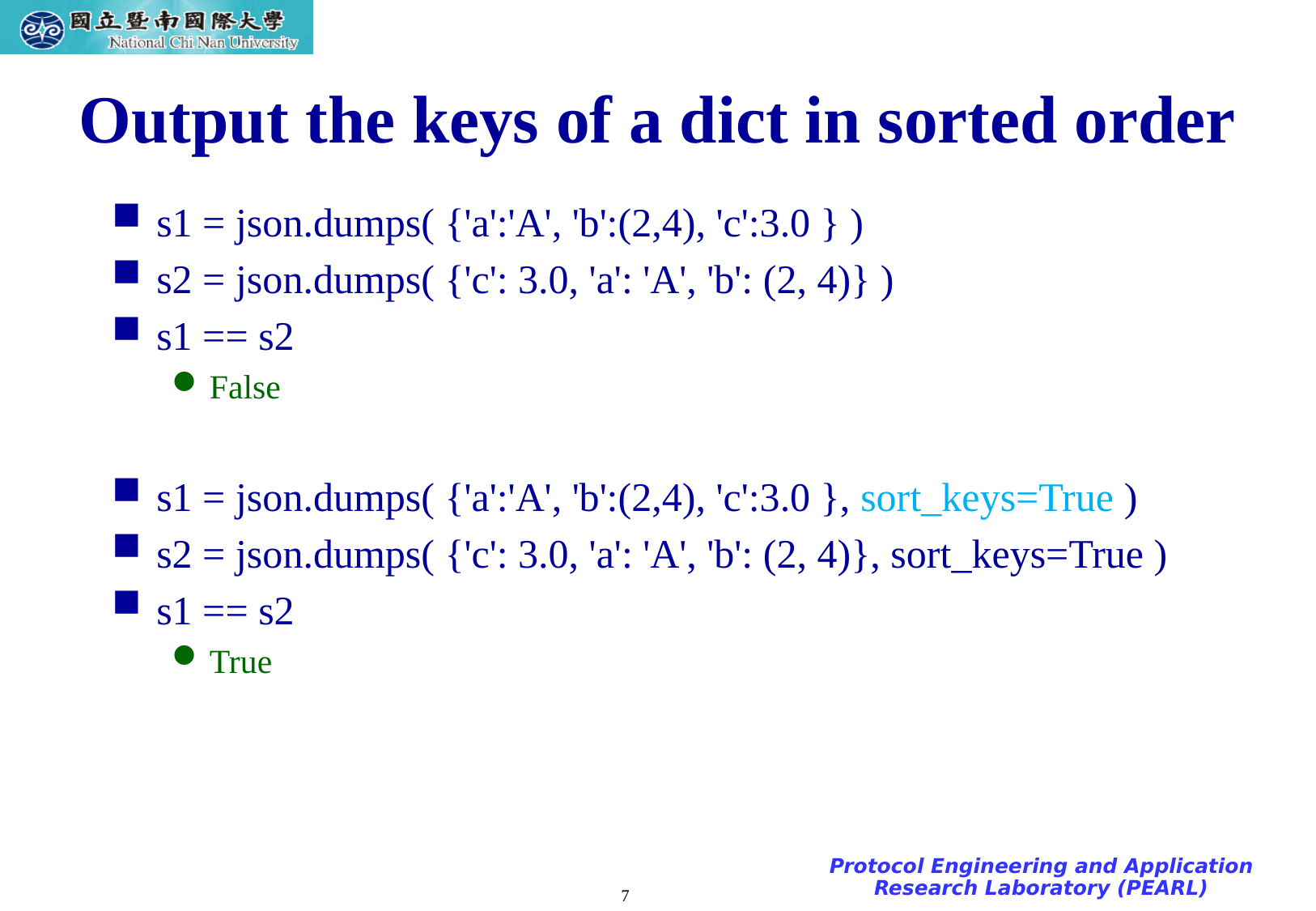

# Output the keys of a dict in sorted order
s1 = json.dumps( {'a':'A', 'b':(2,4), 'c':3.0 } )
s2 = json.dumps( {'c': 3.0, 'a': 'A', 'b': (2, 4)} )
s1 == s2
False

s1 = json.dumps( {'a':'A', 'b':(2,4), 'c':3.0 }, sort_keys=True )
s2 = json.dumps( {'c': 3.0, 'a': 'A', 'b': (2, 4)}, sort_keys=True )
s1 == s2
True